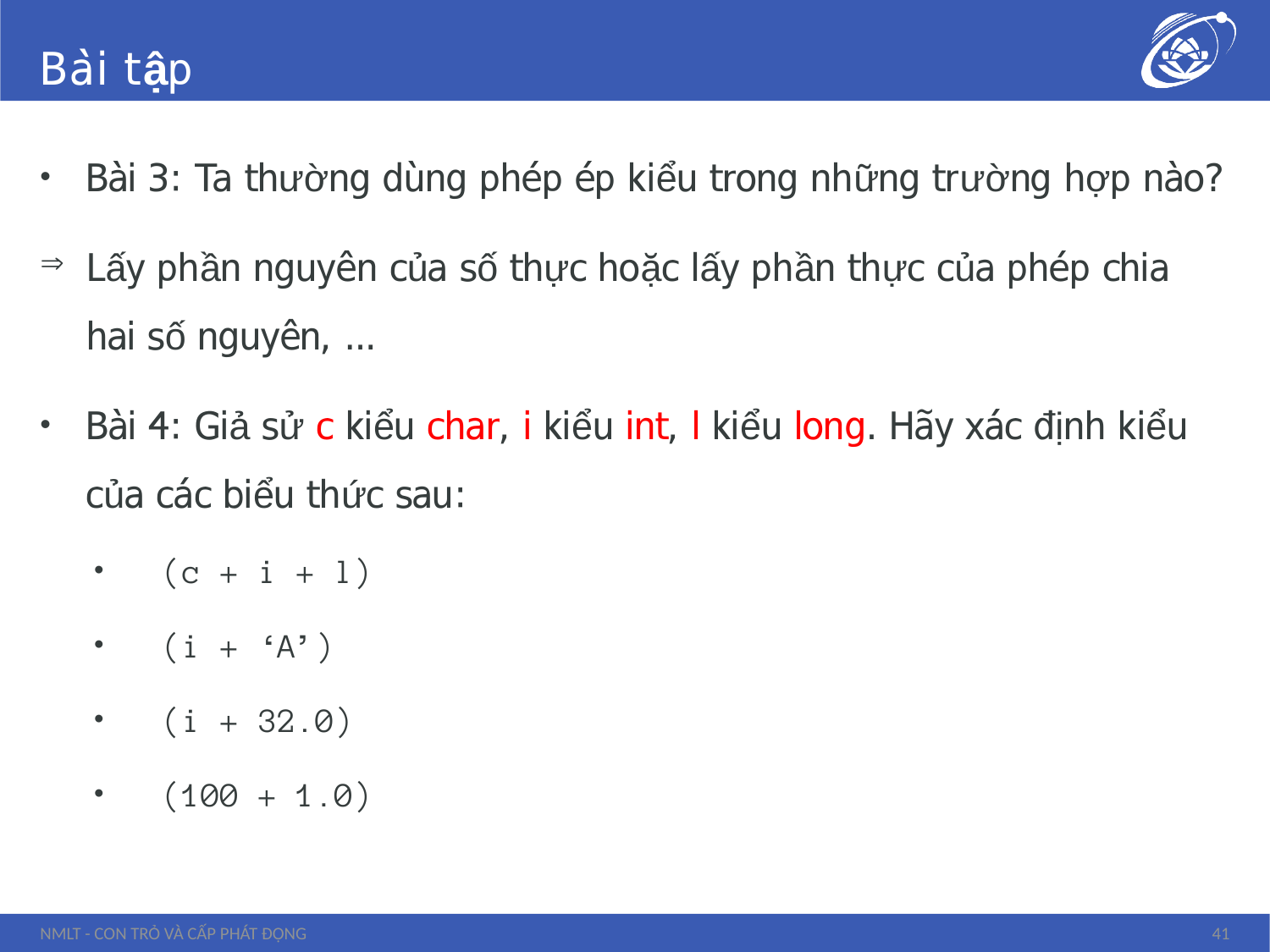

# Bài tập
Bài 3: Ta thường dùng phép ép kiểu trong những trường hợp nào?
Lấy phần nguyên của số thực hoặc lấy phần thực của phép chia hai số nguyên, …
Bài 4: Giả sử c kiểu char, i kiểu int, l kiểu long. Hãy xác định kiểu của các biểu thức sau:
(c + i + l)
(i + ‘A’)
(i + 32.0)
(100 + 1.0)
NMLT - Con trỏ và cấp phát động
41